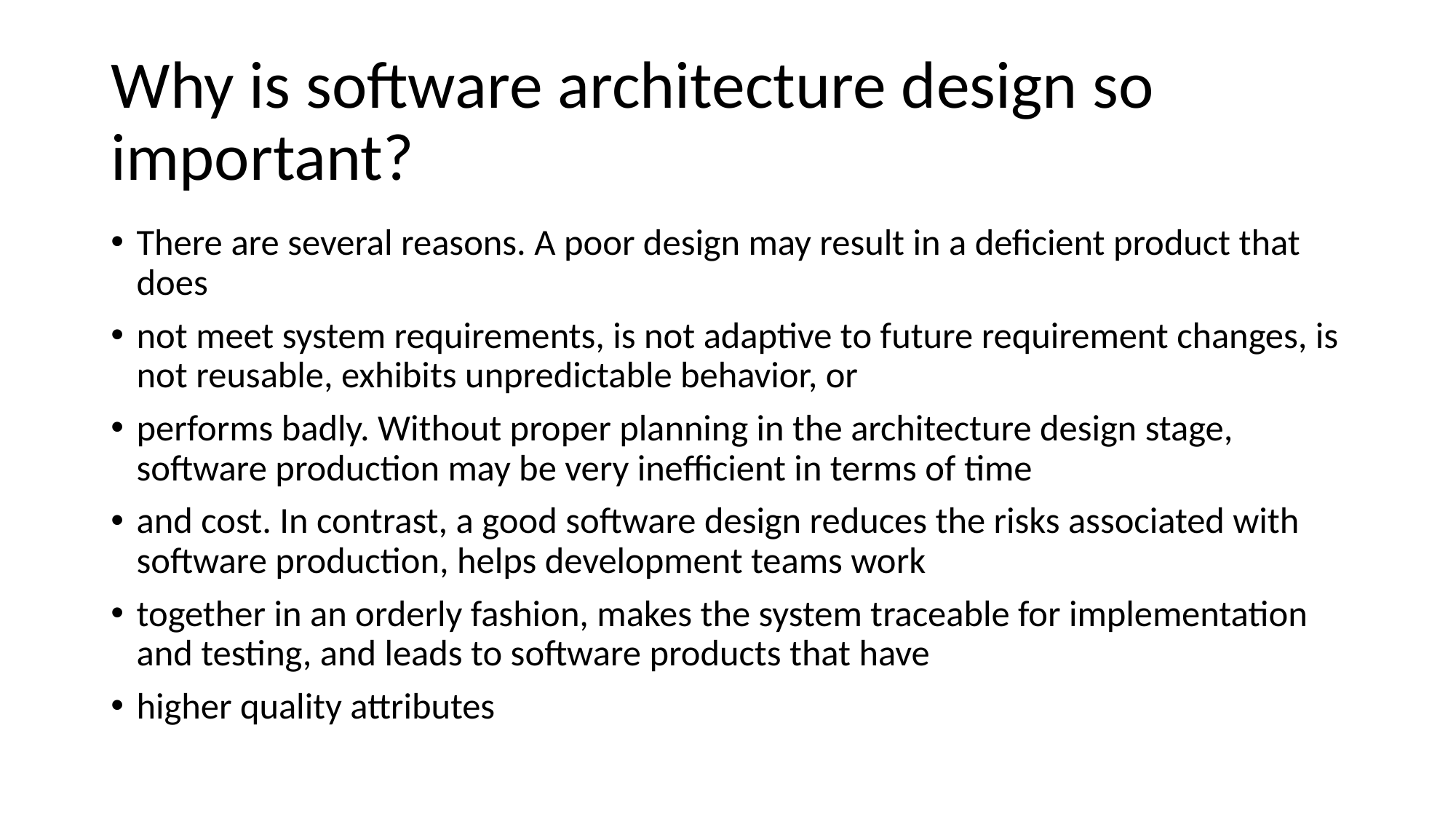

# Why is software architecture design so important?
There are several reasons. A poor design may result in a deficient product that does
not meet system requirements, is not adaptive to future requirement changes, is not reusable, exhibits unpredictable behavior, or
performs badly. Without proper planning in the architecture design stage, software production may be very inefficient in terms of time
and cost. In contrast, a good software design reduces the risks associated with software production, helps development teams work
together in an orderly fashion, makes the system traceable for implementation and testing, and leads to software products that have
higher quality attributes